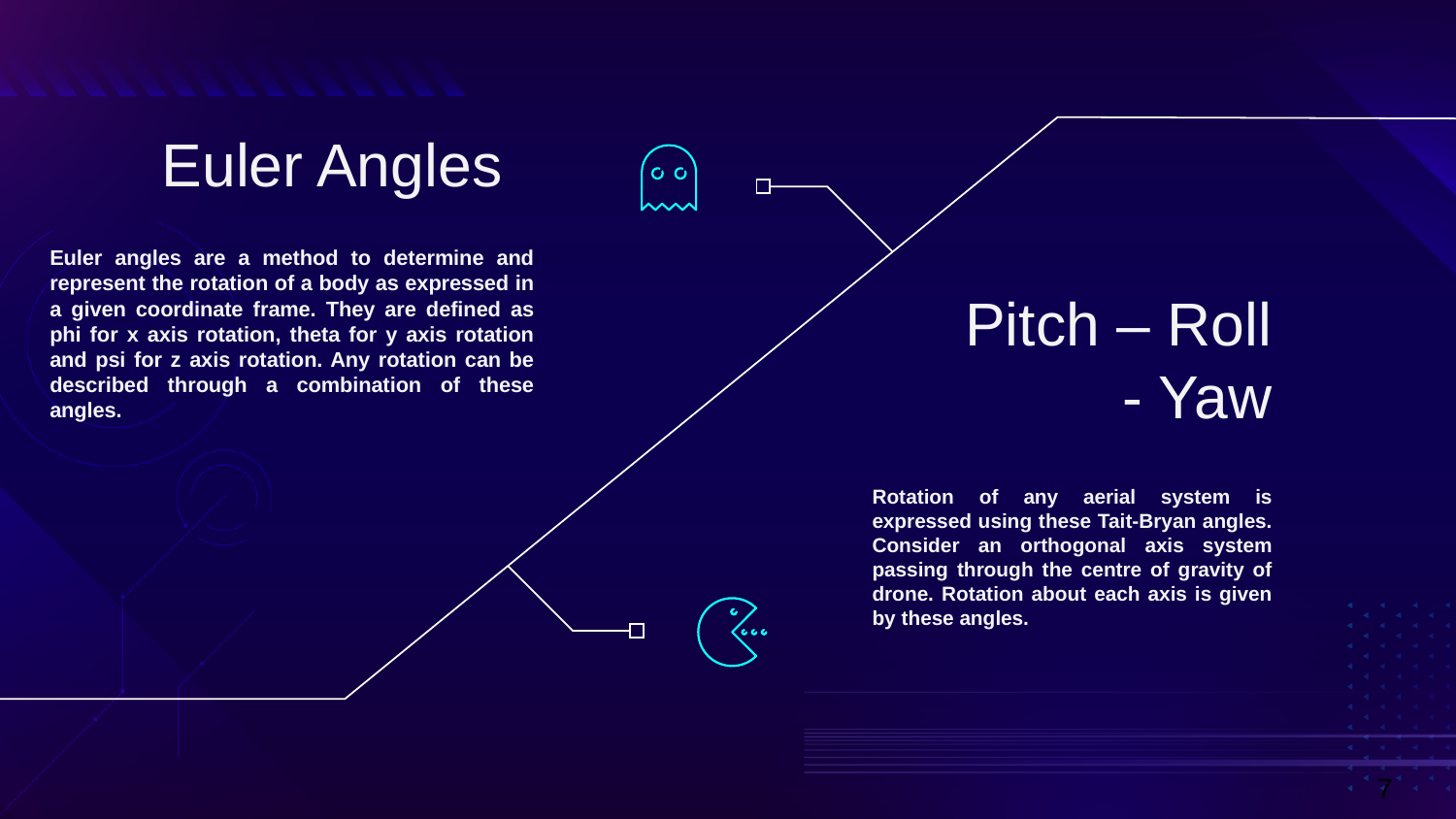

# Euler Angles

Euler angles are a method to determine and represent the rotation of a body as expressed in a given coordinate frame. They are defined as phi for x axis rotation, theta for y axis rotation and psi for z axis rotation. Any rotation can be described through a combination of these angles.
Pitch – Roll - Yaw
Rotation of any aerial system is expressed using these Tait-Bryan angles. Consider an orthogonal axis system passing through the centre of gravity of drone. Rotation about each axis is given by these angles.

7